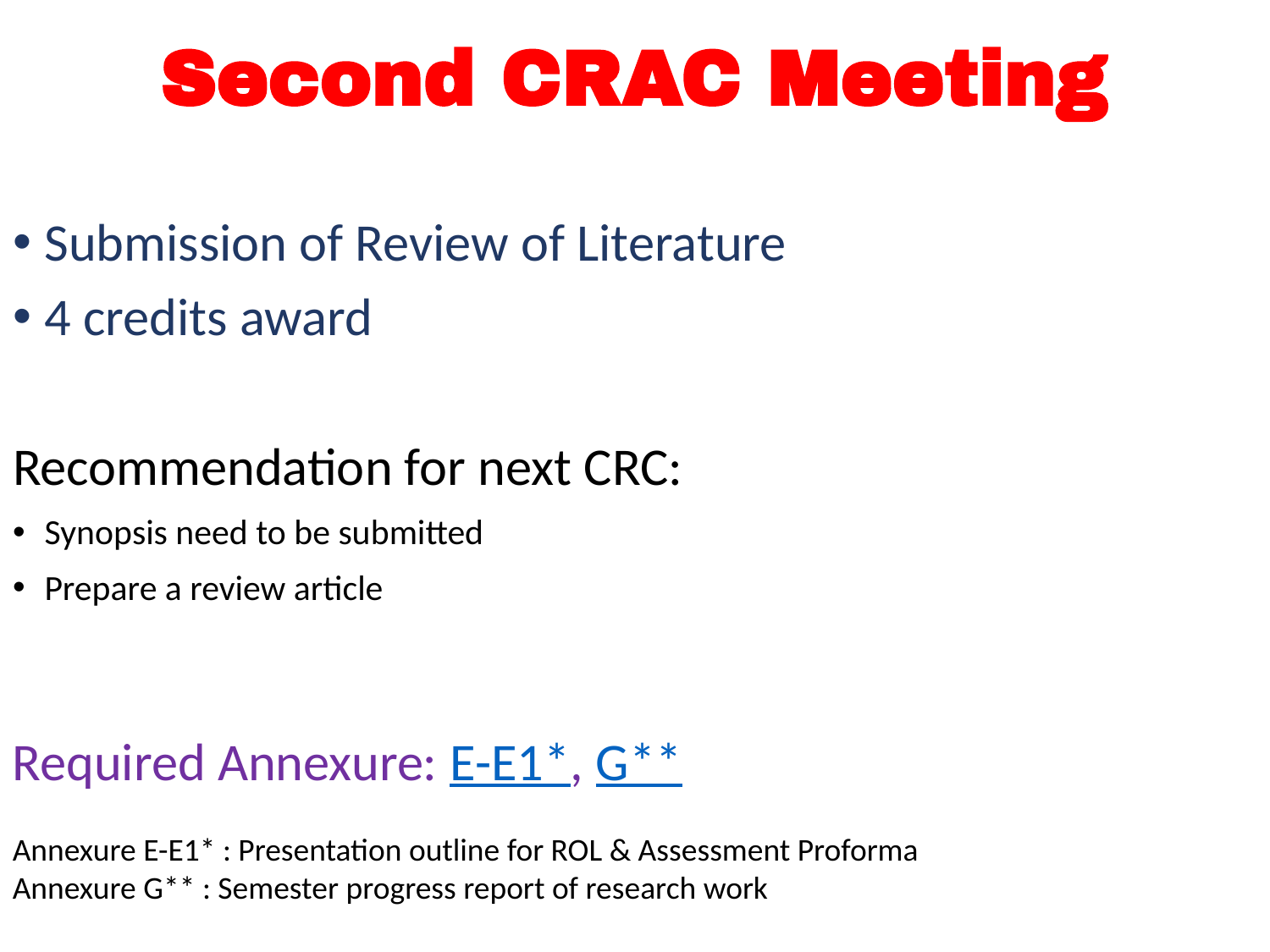

# Second CRAC Meeting
Submission of Review of Literature
4 credits award

Recommendation for next CRC:
Synopsis need to be submitted
Prepare a review article

Required Annexure: E-E1*, G**

Annexure E-E1* : Presentation outline for ROL & Assessment Proforma
Annexure G** : Semester progress report of research work